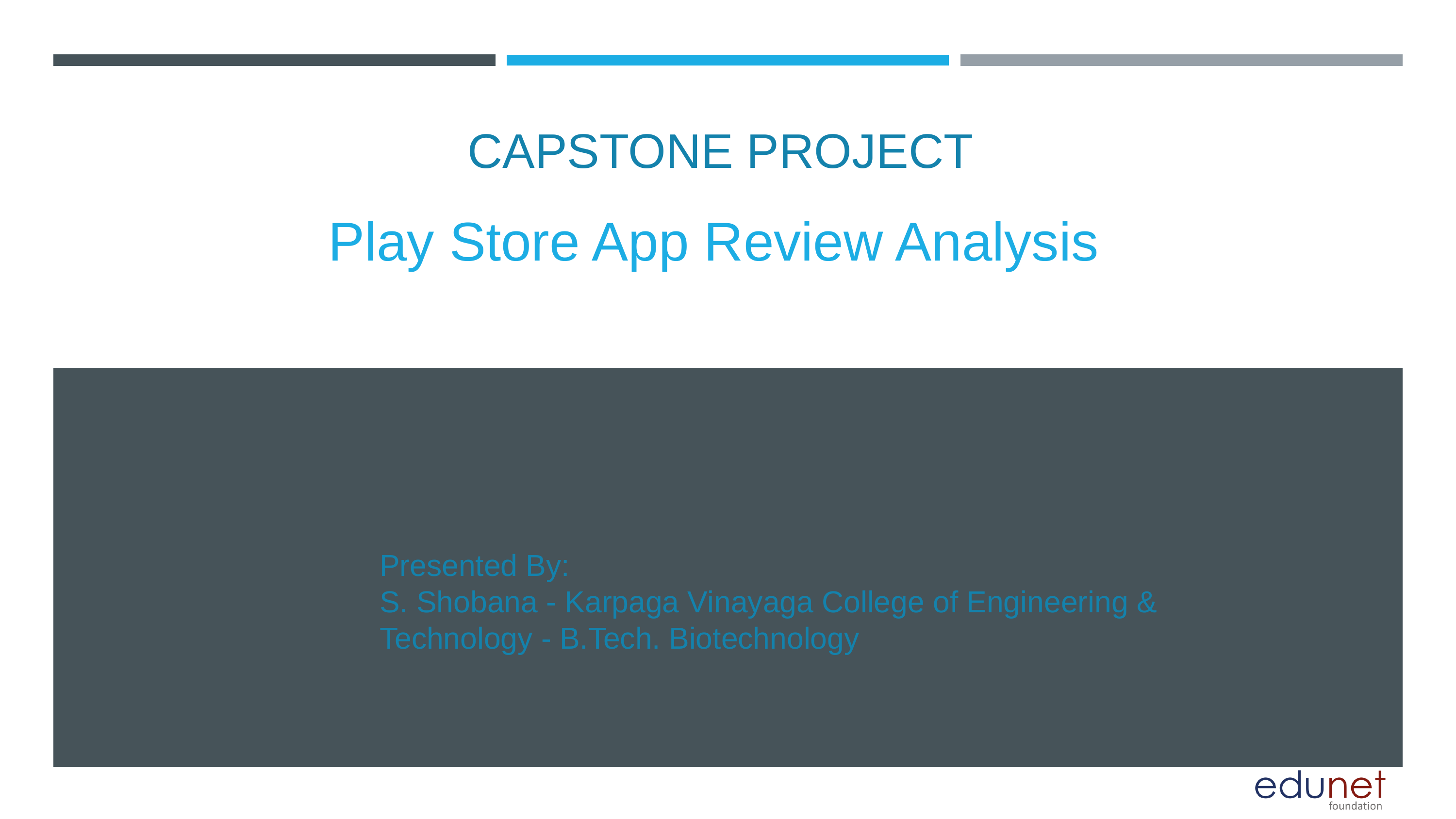

CAPSTONE PROJECT
Play Store App Review Analysis

Presented By:
S. Shobana - Karpaga Vinayaga College of Engineering & Technology - B.Tech. Biotechnology